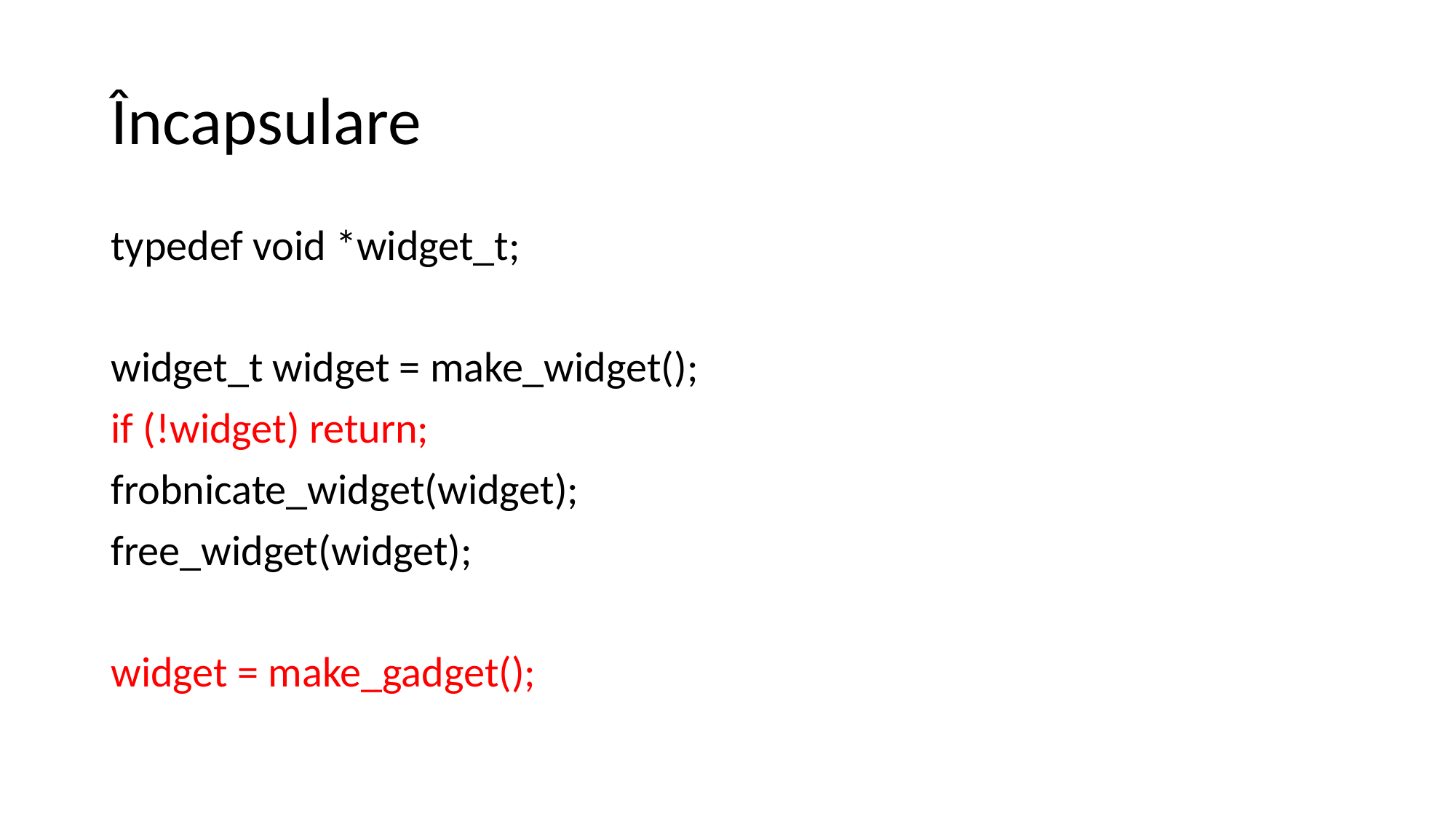

# Încapsulare
typedef void *widget_t;

widget_t widget = make_widget();
if (!widget) return;
frobnicate_widget(widget);
free_widget(widget);

widget = make_gadget();